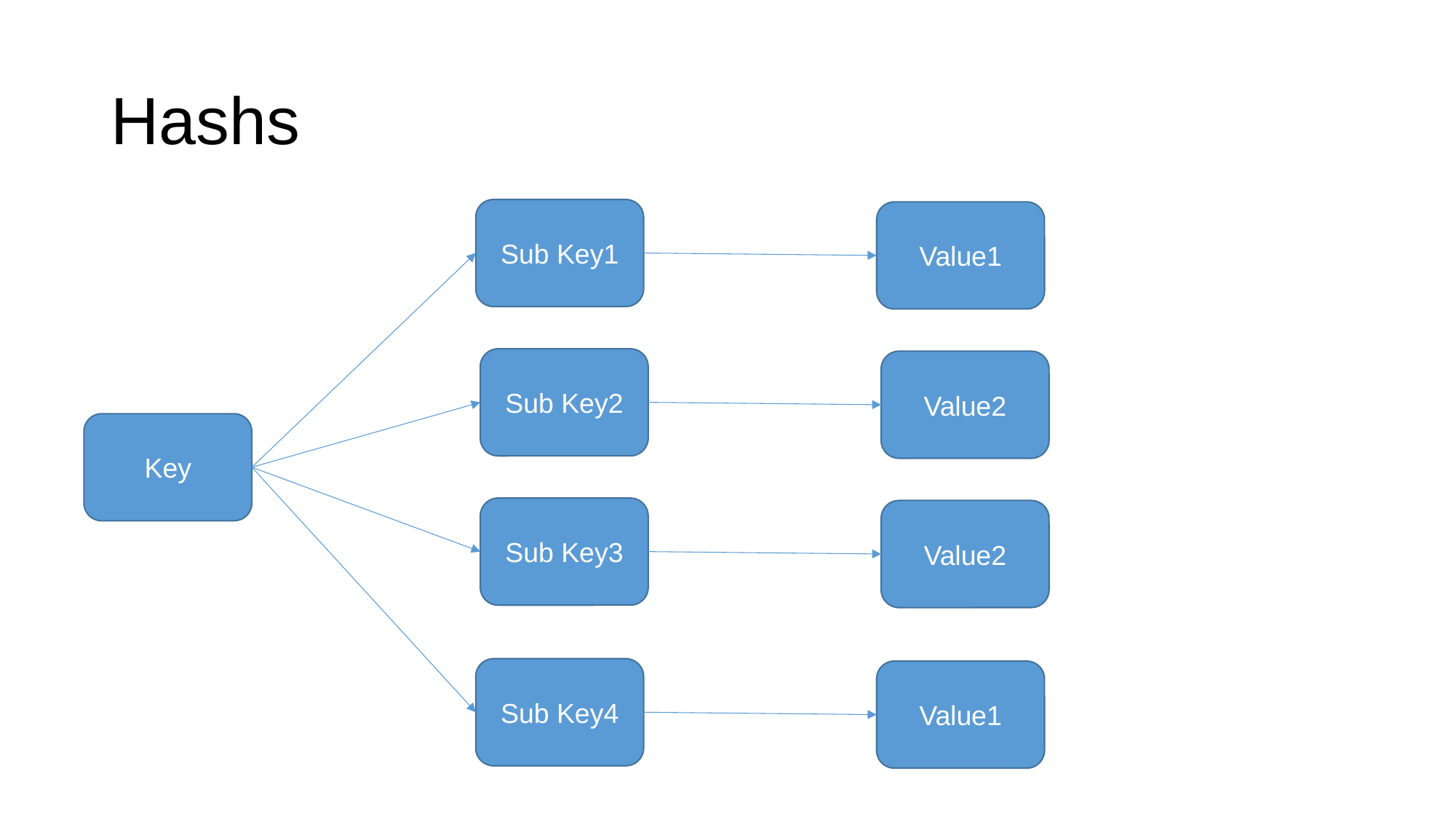

# Hashs
Sub Key1
Value1
Sub Key2
Value2
Key
Sub Key3
Value2
Sub Key4
Value1